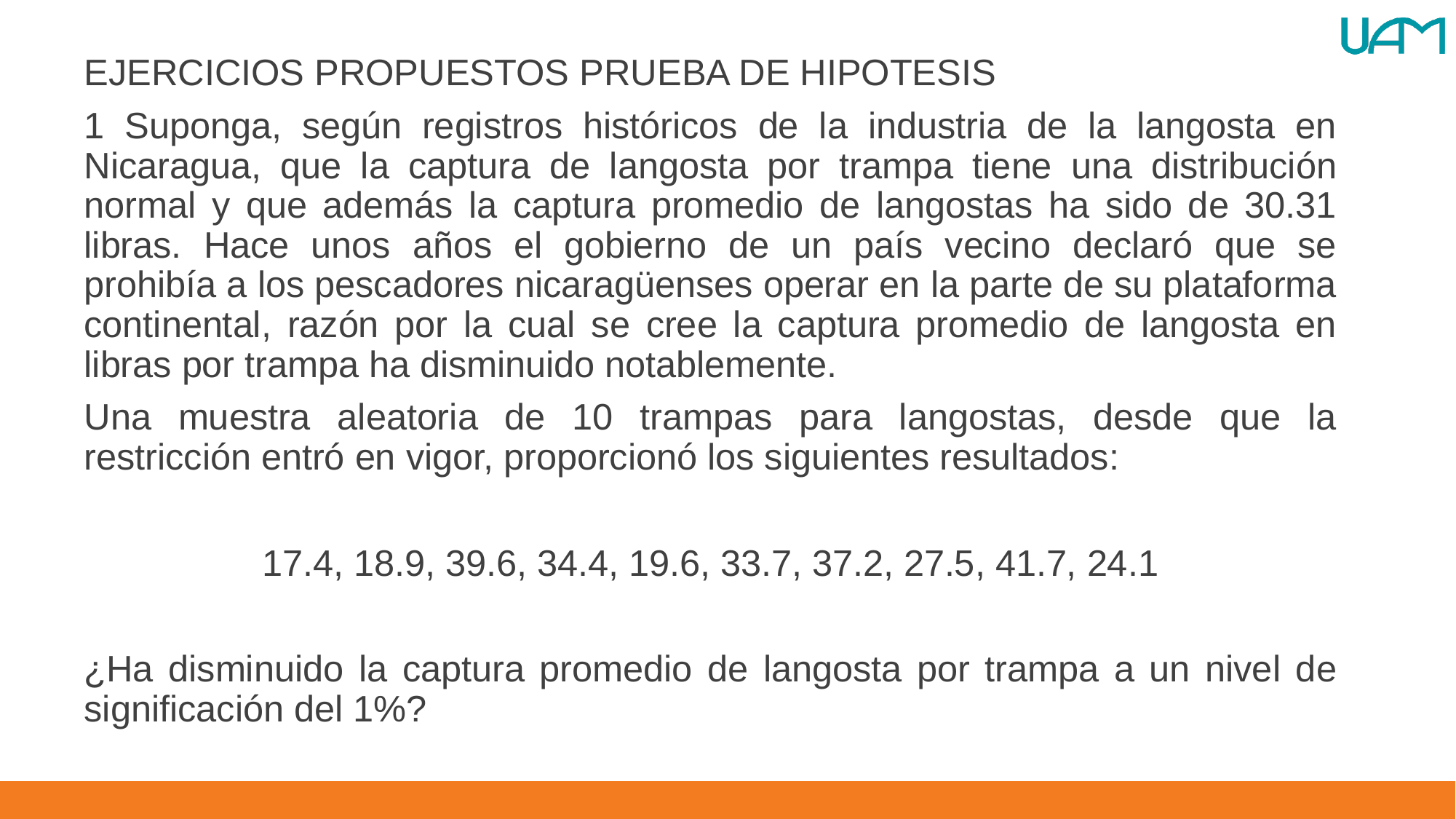

EJERCICIOS PROPUESTOS PRUEBA DE HIPOTESIS
1 Suponga, según registros históricos de la industria de la langosta en Nicaragua, que la captura de langosta por trampa tiene una distribución normal y que además la captura promedio de langostas ha sido de 30.31 libras. Hace unos años el gobierno de un país vecino declaró que se prohibía a los pescadores nicaragüenses operar en la parte de su plataforma continental, razón por la cual se cree la captura promedio de langosta en libras por trampa ha disminuido notablemente.
Una muestra aleatoria de 10 trampas para langostas, desde que la restricción entró en vigor, proporcionó los siguientes resultados:

17.4, 18.9, 39.6, 34.4, 19.6, 33.7, 37.2, 27.5, 41.7, 24.1

¿Ha disminuido la captura promedio de langosta por trampa a un nivel de significación del 1%?